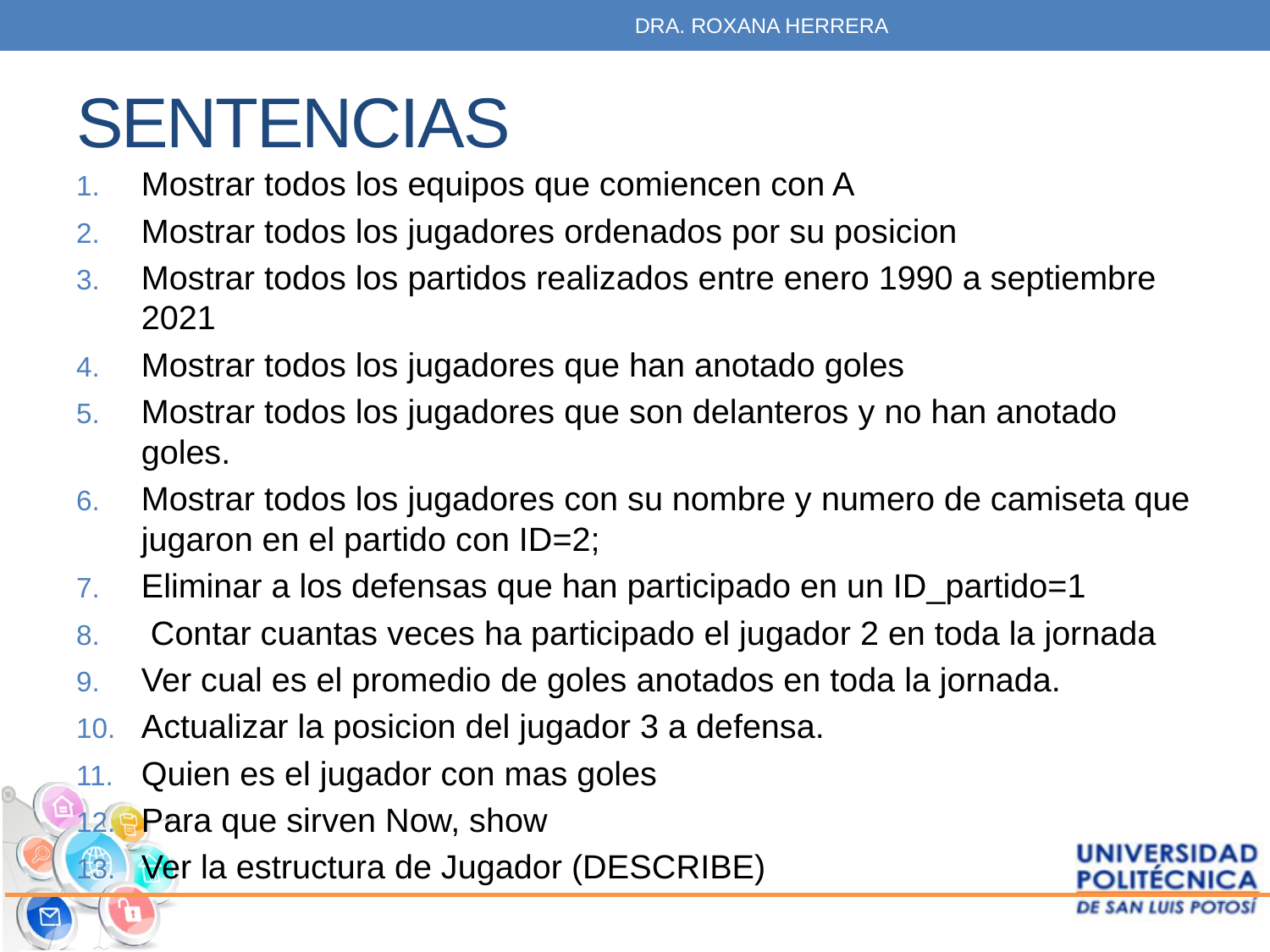

DRA. ROXANA HERRERA
# SENTENCIAS
Mostrar todos los equipos que comiencen con A
Mostrar todos los jugadores ordenados por su posicion
Mostrar todos los partidos realizados entre enero 1990 a septiembre 2021
Mostrar todos los jugadores que han anotado goles
Mostrar todos los jugadores que son delanteros y no han anotado goles.
Mostrar todos los jugadores con su nombre y numero de camiseta que jugaron en el partido con ID=2;
Eliminar a los defensas que han participado en un ID_partido=1
 Contar cuantas veces ha participado el jugador 2 en toda la jornada
Ver cual es el promedio de goles anotados en toda la jornada.
​Actualizar la posicion del jugador 3 a defensa.
Quien es el jugador con mas goles
Para que sirven Now, show
Ver la estructura de Jugador (DESCRIBE)